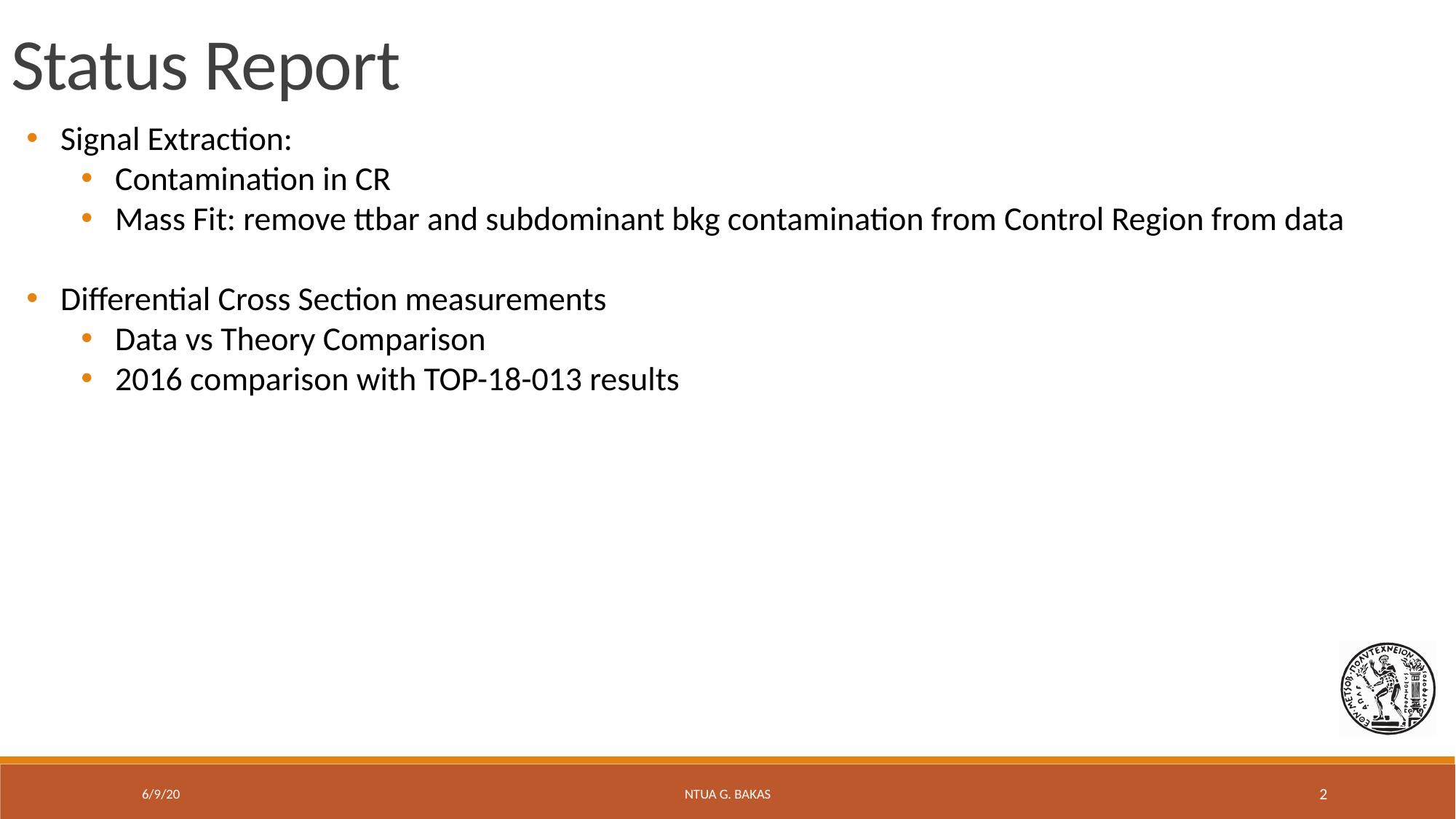

Status Report
Signal Extraction:
Contamination in CR
Mass Fit: remove ttbar and subdominant bkg contamination from Control Region from data

Differential Cross Section measurements
Data vs Theory Comparison
2016 comparison with TOP-18-013 results

6/9/20
NTUA G. Bakas
2